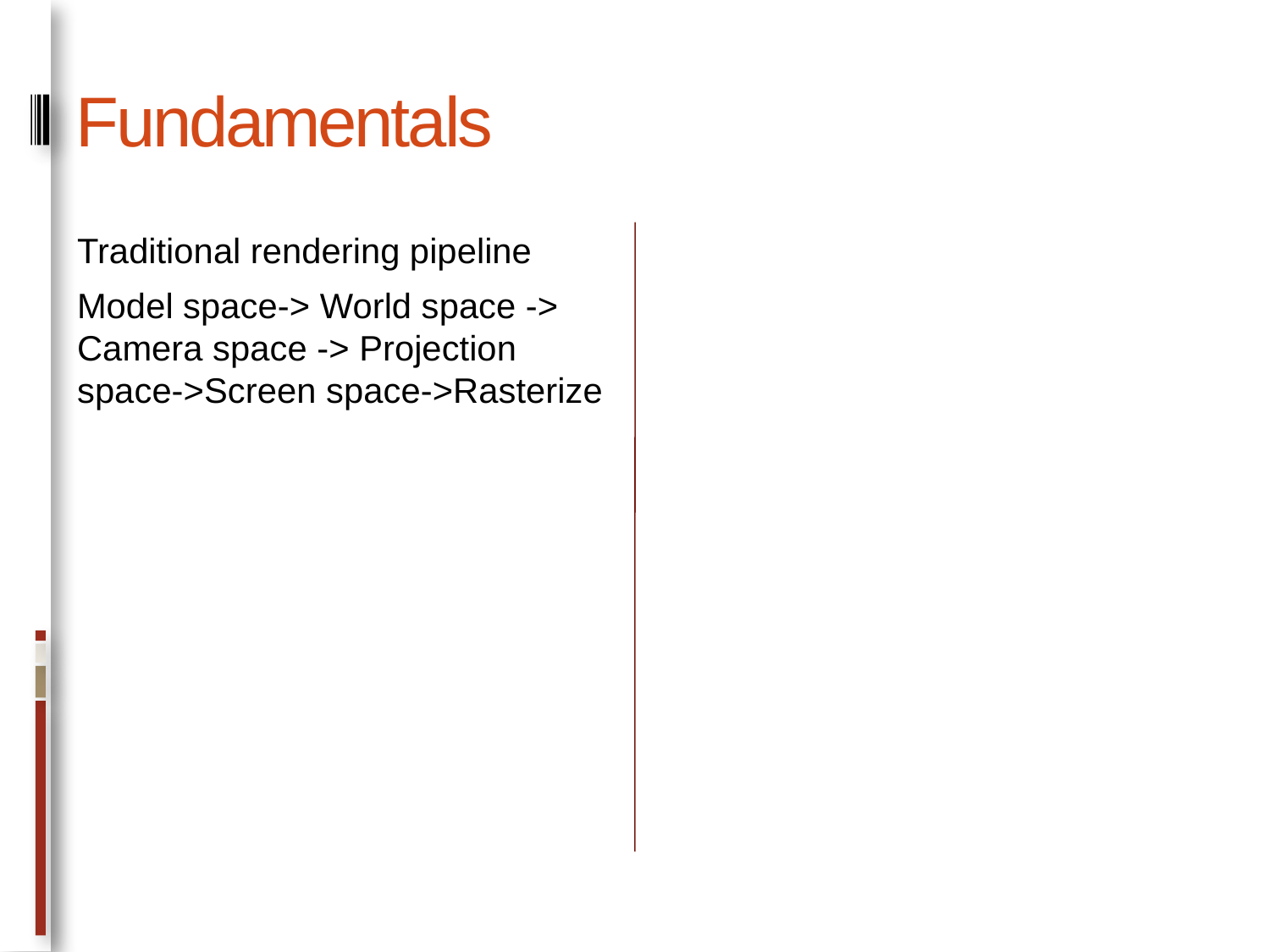

# Fundamentals
Traditional rendering pipeline
Model space-> World space -> Camera space -> Projection space->Screen space->Rasterize